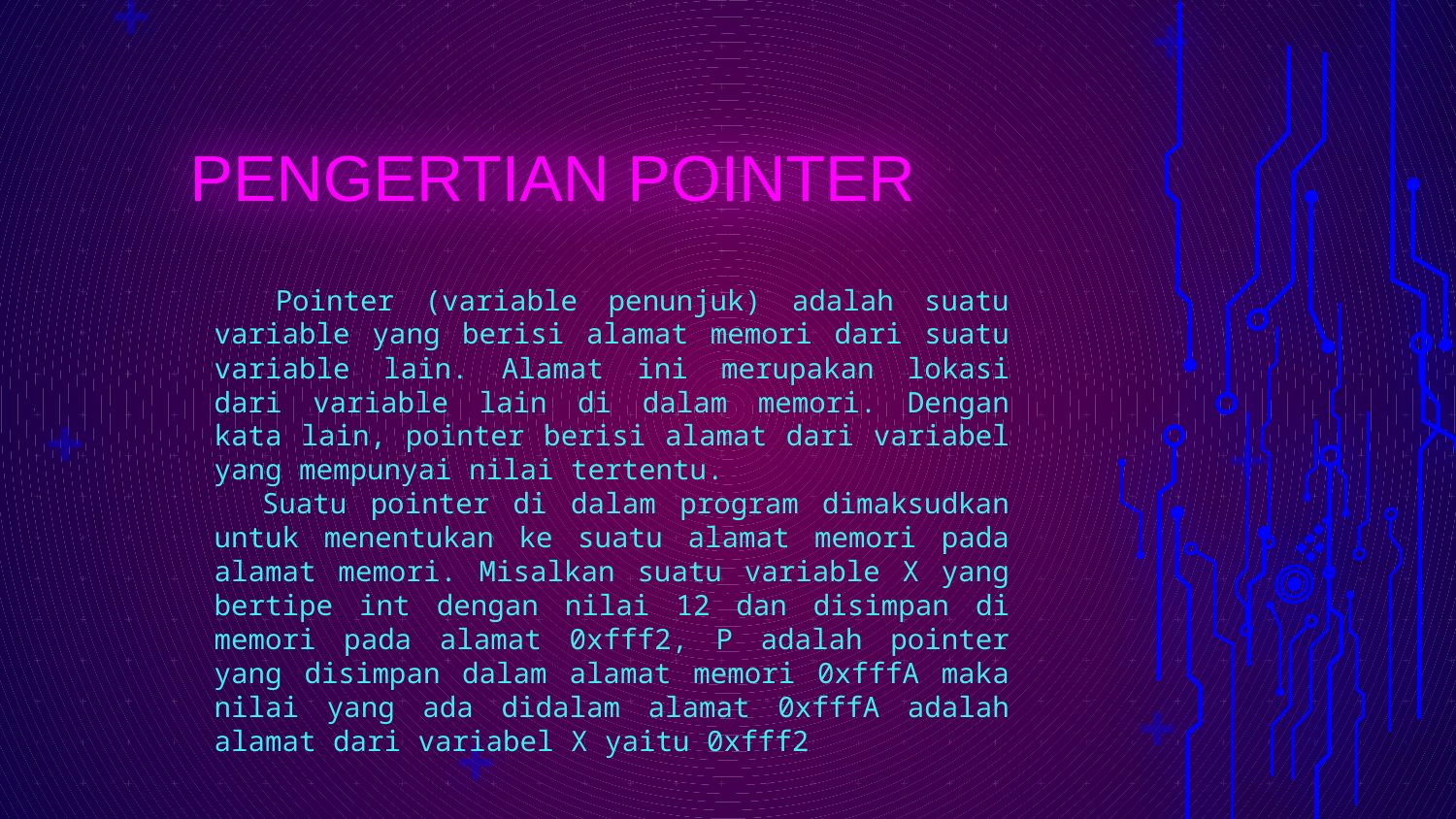

# PENGERTIAN POINTER
  Pointer (variable penunjuk) adalah suatu variable yang berisi alamat memori dari suatu variable lain. Alamat ini merupakan lokasi dari variable lain di dalam memori. Dengan kata lain, pointer berisi alamat dari variabel yang mempunyai nilai tertentu.
  Suatu pointer di dalam program dimaksudkan untuk menentukan ke suatu alamat memori pada alamat memori. Misalkan suatu variable X yang bertipe int dengan nilai 12 dan disimpan di memori pada alamat 0xfff2, P adalah pointer yang disimpan dalam alamat memori 0xfffA maka nilai yang ada didalam alamat 0xfffA adalah alamat dari variabel X yaitu 0xfff2